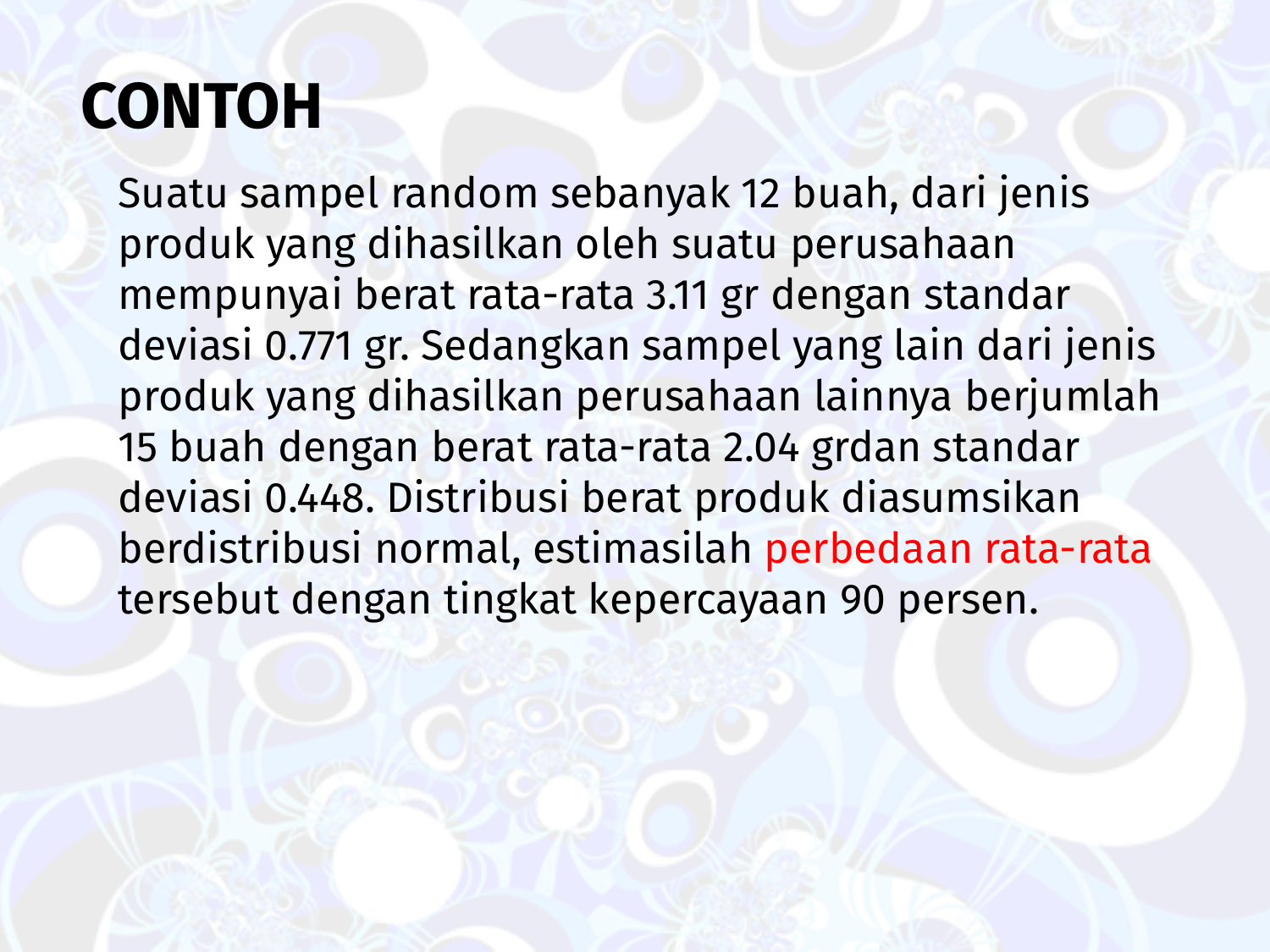

# Contoh
Suatu sampel random sebanyak 12 buah, dari jenis produk yang dihasilkan oleh suatu perusahaan mempunyai berat rata-rata 3.11 gr dengan standar deviasi 0.771 gr. Sedangkan sampel yang lain dari jenis produk yang dihasilkan perusahaan lainnya berjumlah 15 buah dengan berat rata-rata 2.04 grdan standar deviasi 0.448. Distribusi berat produk diasumsikan berdistribusi normal, estimasilah perbedaan rata-rata tersebut dengan tingkat kepercayaan 90 persen.